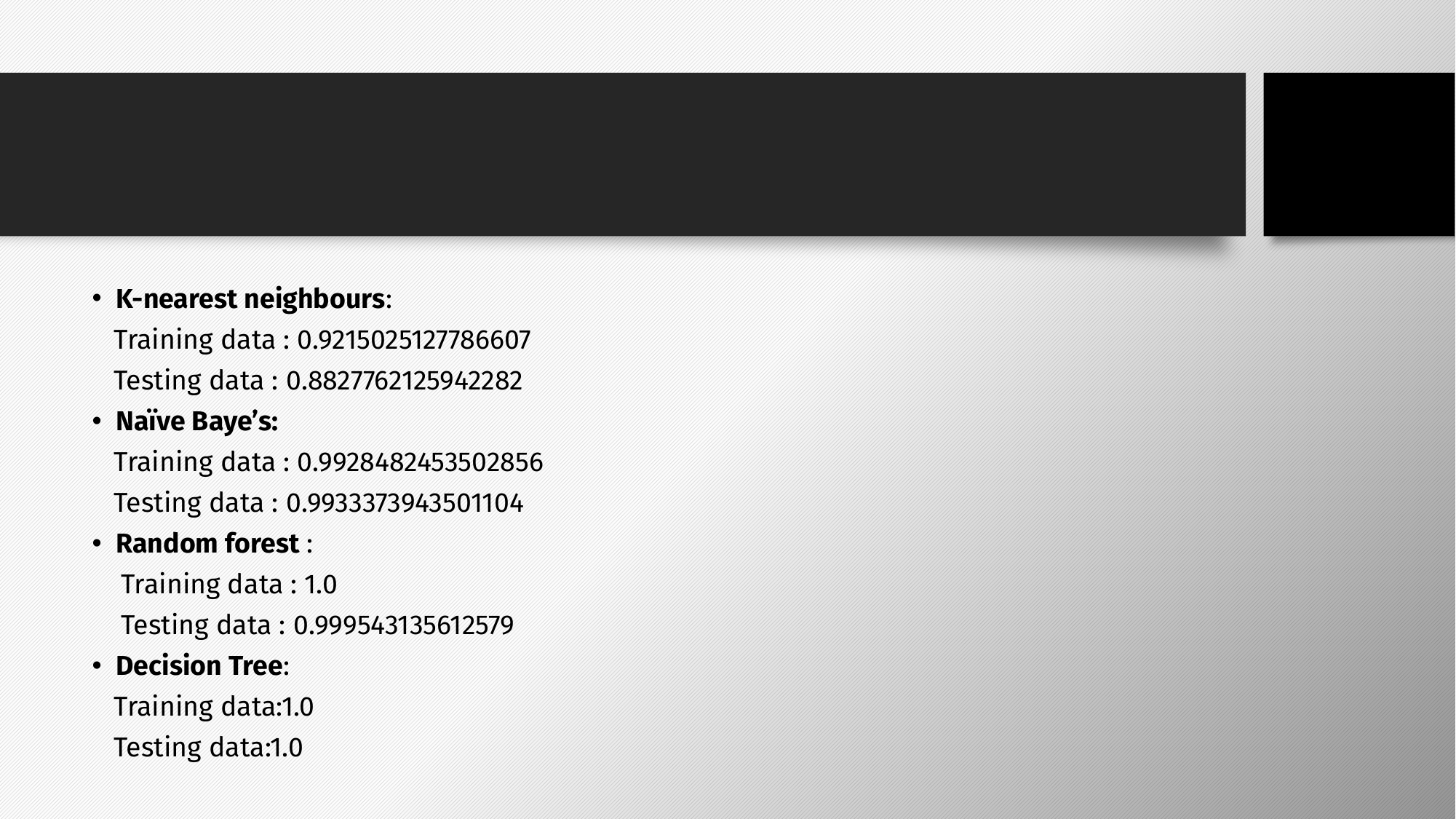

#
K-nearest neighbours:
   Training data : 0.9215025127786607
   Testing data : 0.8827762125942282
Naïve Baye’s:
   Training data : 0.9928482453502856
   Testing data : 0.9933373943501104
Random forest :
    Training data : 1.0
    Testing data : 0.999543135612579
Decision Tree:
   Training data:1.0
   Testing data:1.0